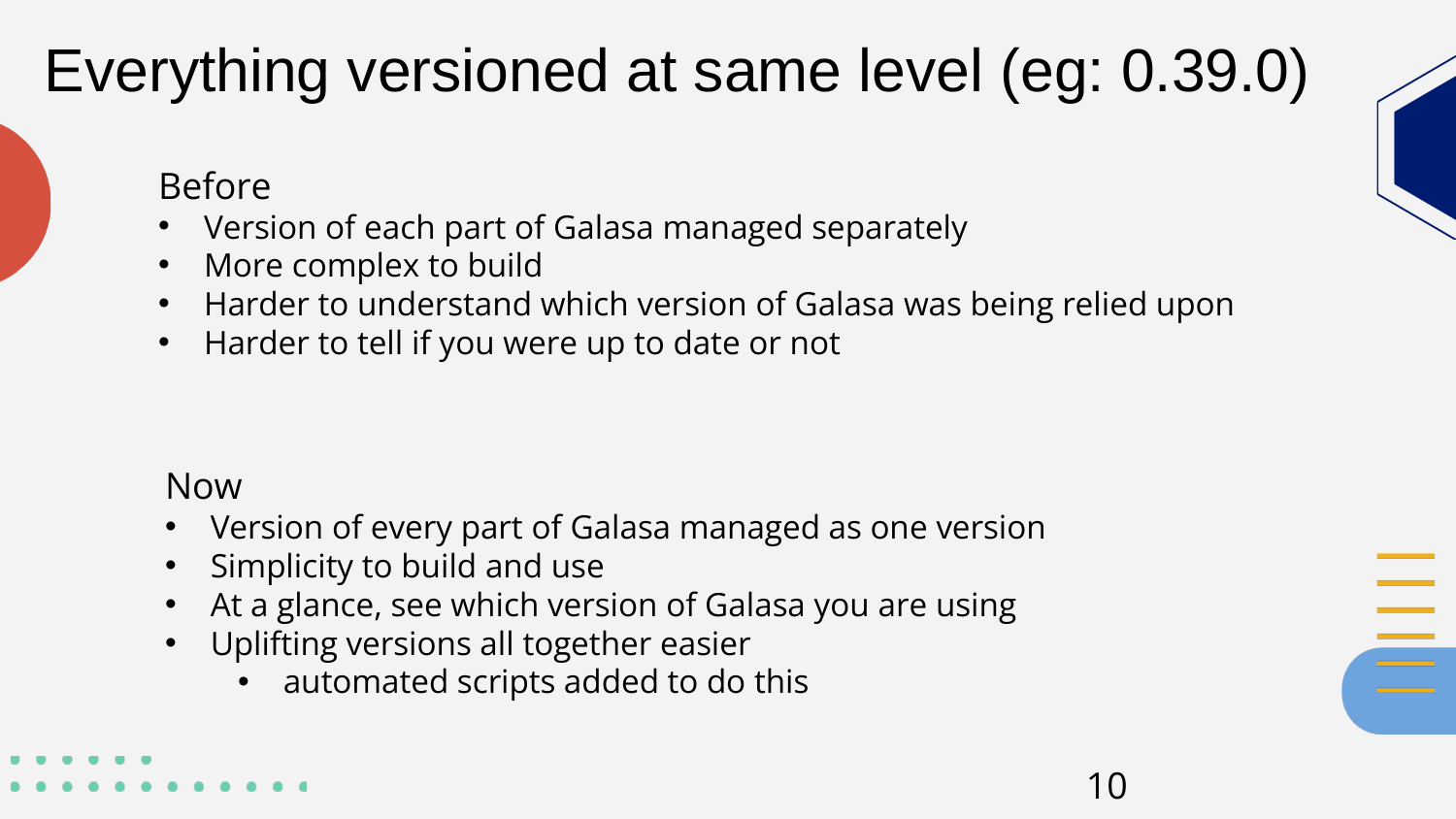

# Everything versioned at same level (eg: 0.39.0)
Before
Version of each part of Galasa managed separately
More complex to build
Harder to understand which version of Galasa was being relied upon
Harder to tell if you were up to date or not
Now
Version of every part of Galasa managed as one version
Simplicity to build and use
At a glance, see which version of Galasa you are using
Uplifting versions all together easier
automated scripts added to do this
10